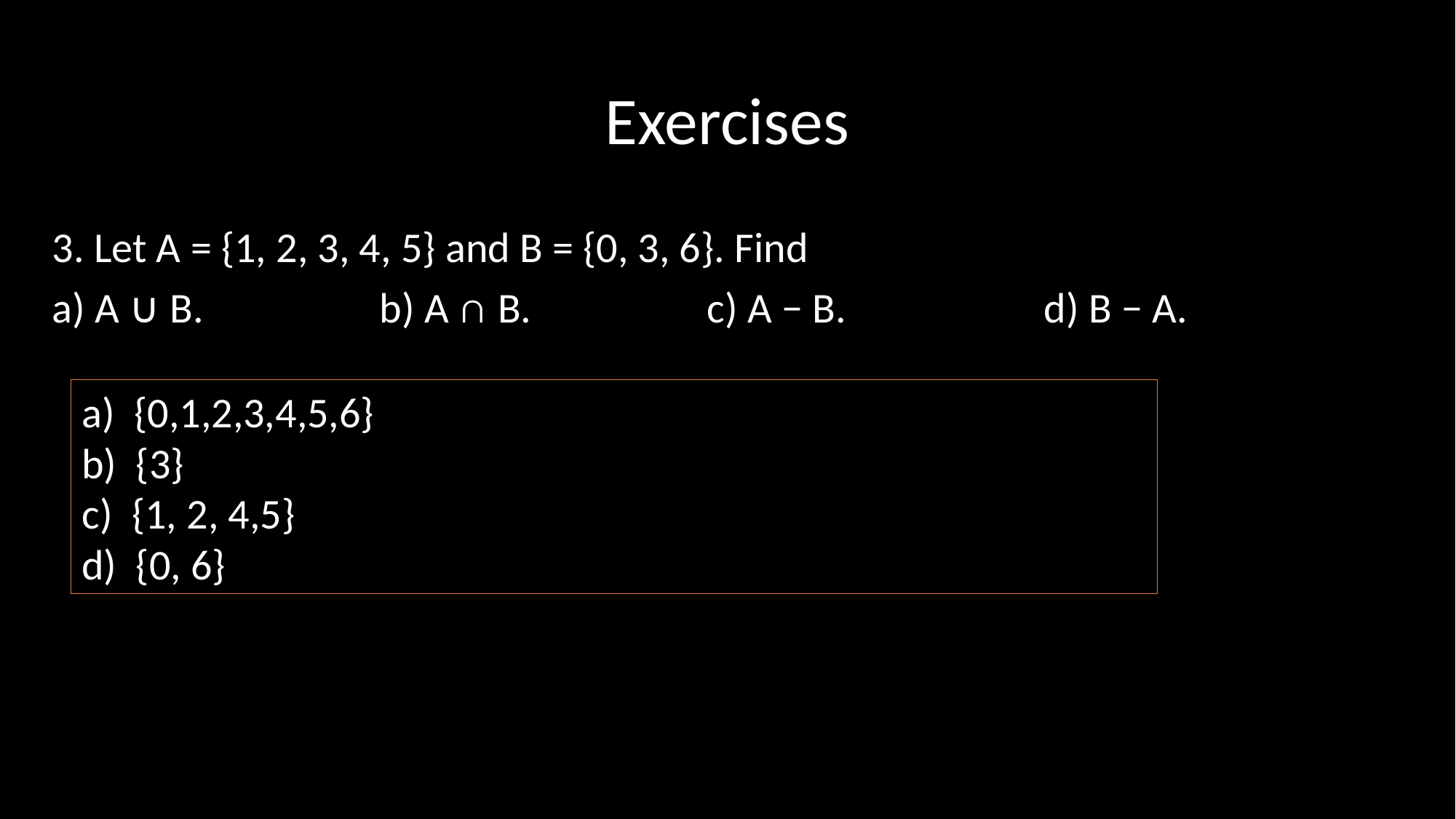

# Exercises
3. Let A = {1, 2, 3, 4, 5} and B = {0, 3, 6}. Find
a) A ∪ B. 		b) A ∩ B.		c) A − B.		 d) B − A.
a)  {0,1,2,3,4,5,6}
b)  {3}
c)  {1, 2, 4,5}
d)  {0, 6}